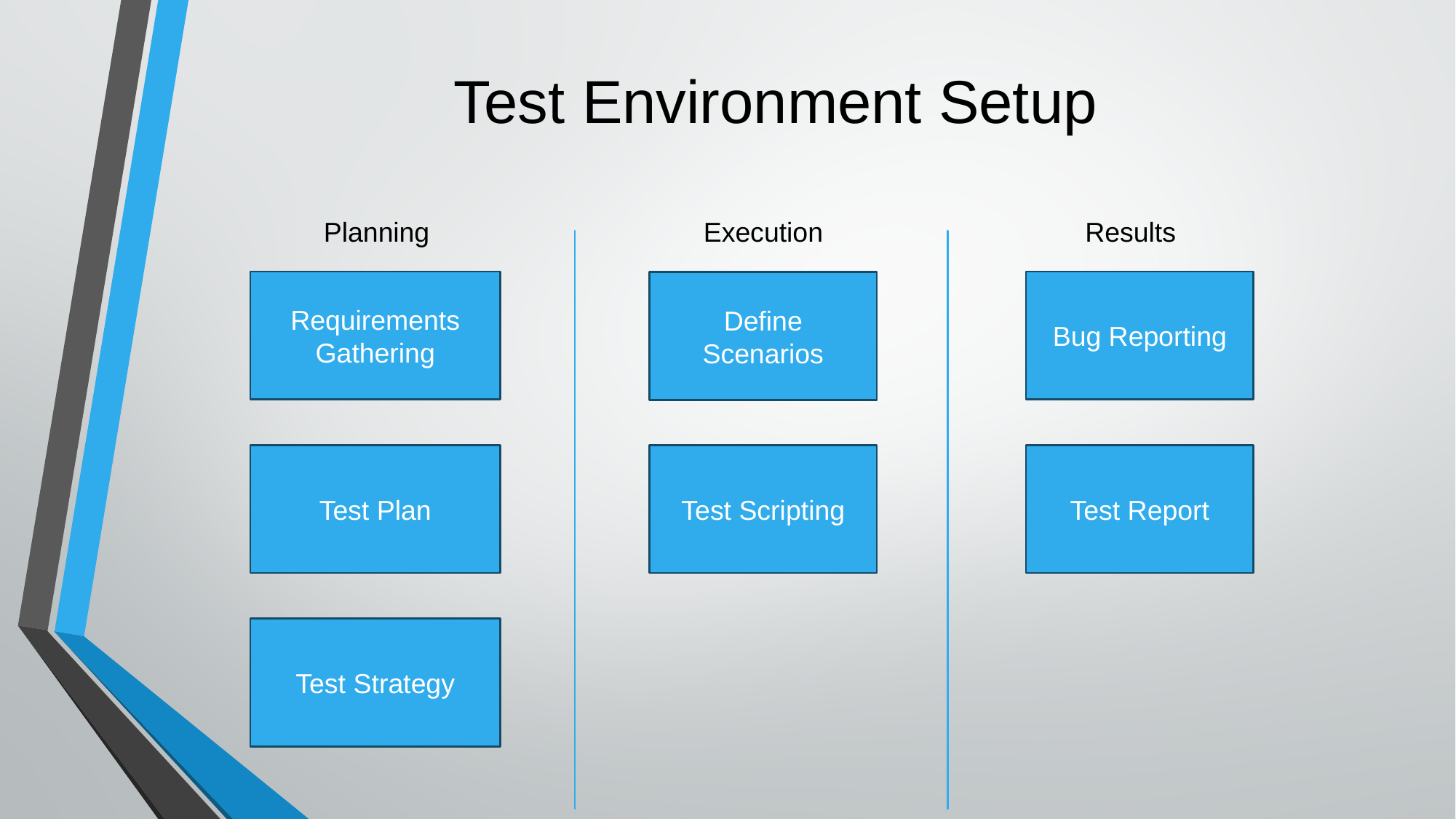

# Test Environment Setup
Planning
Execution
Results
Requirements Gathering
Bug Reporting
Define Scenarios
Test Plan
Test Scripting
Test Report
Test Strategy